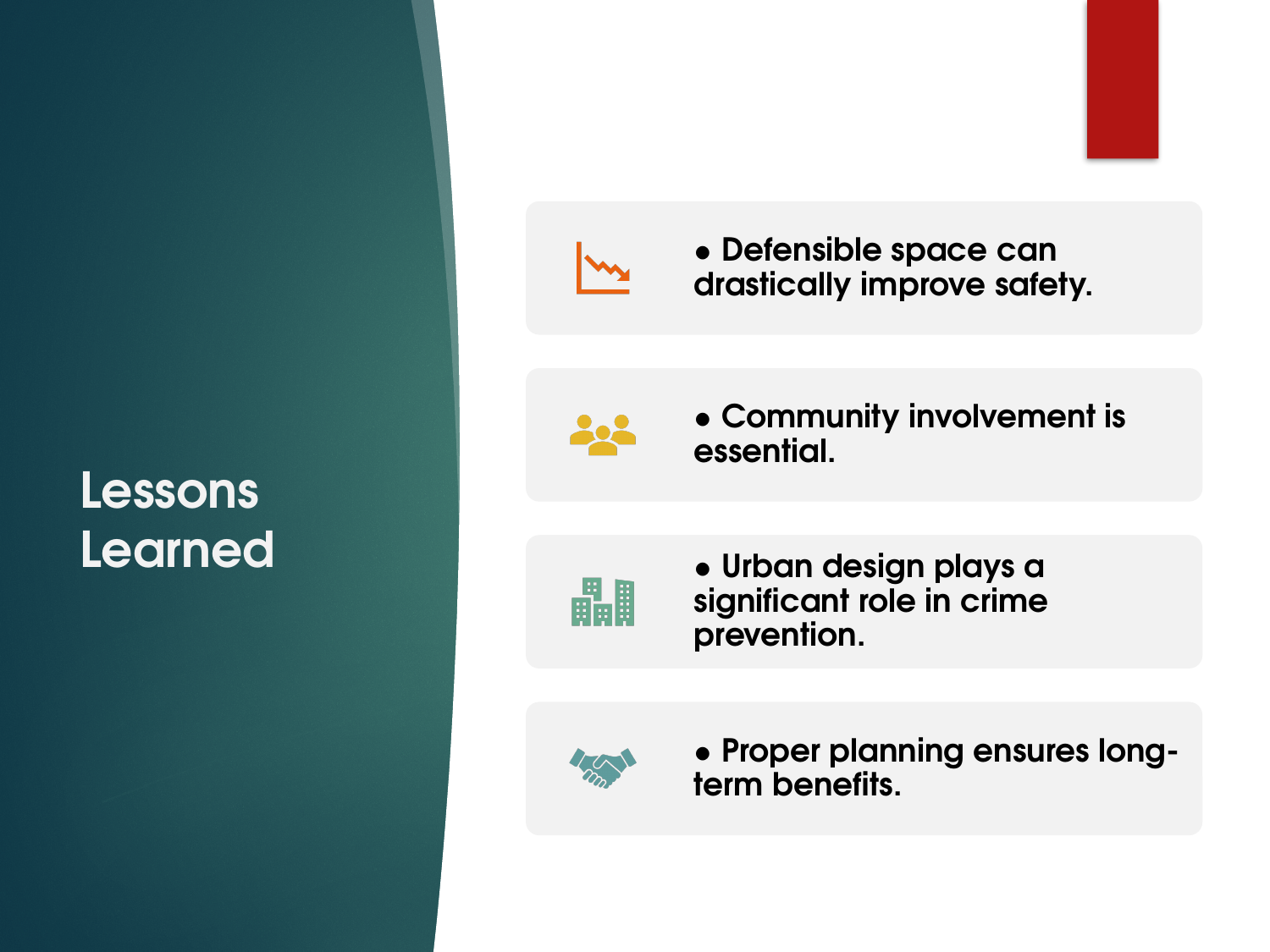

# Lessons Learned
• Defensible space can drastically improve safety.
• Community involvement is essential.
• Urban design plays a significant role in crime prevention.
• Proper planning ensures long-term benefits.